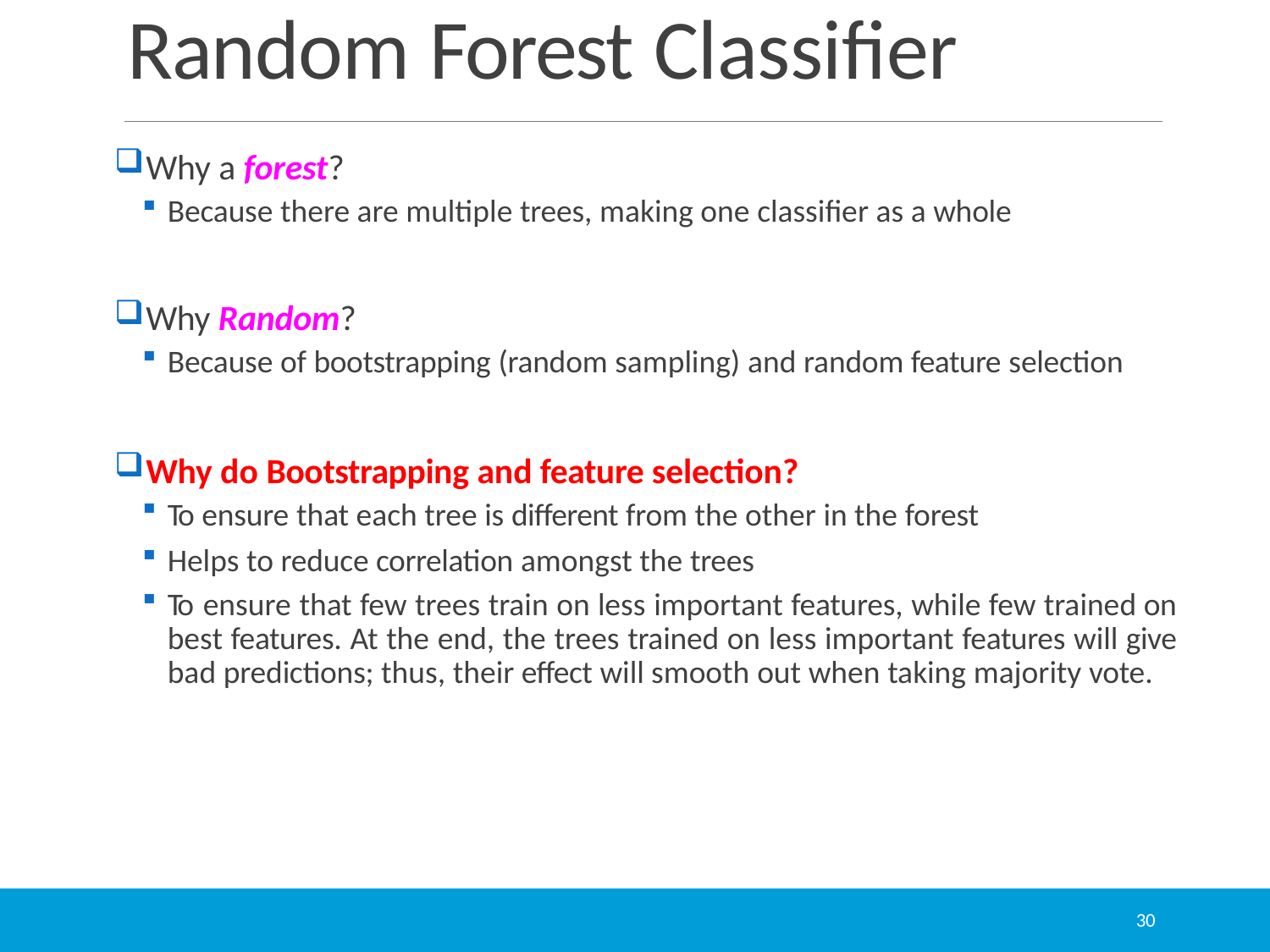

# Random Forest Classifier
Why a forest?
Because there are multiple trees, making one classifier as a whole

Why Random?
Because of bootstrapping (random sampling) and random feature selection

Why do Bootstrapping and feature selection?
To ensure that each tree is different from the other in the forest
Helps to reduce correlation amongst the trees
To ensure that few trees train on less important features, while few trained on best features. At the end, the trees trained on less important features will give bad predictions; thus, their effect will smooth out when taking majority vote.
30